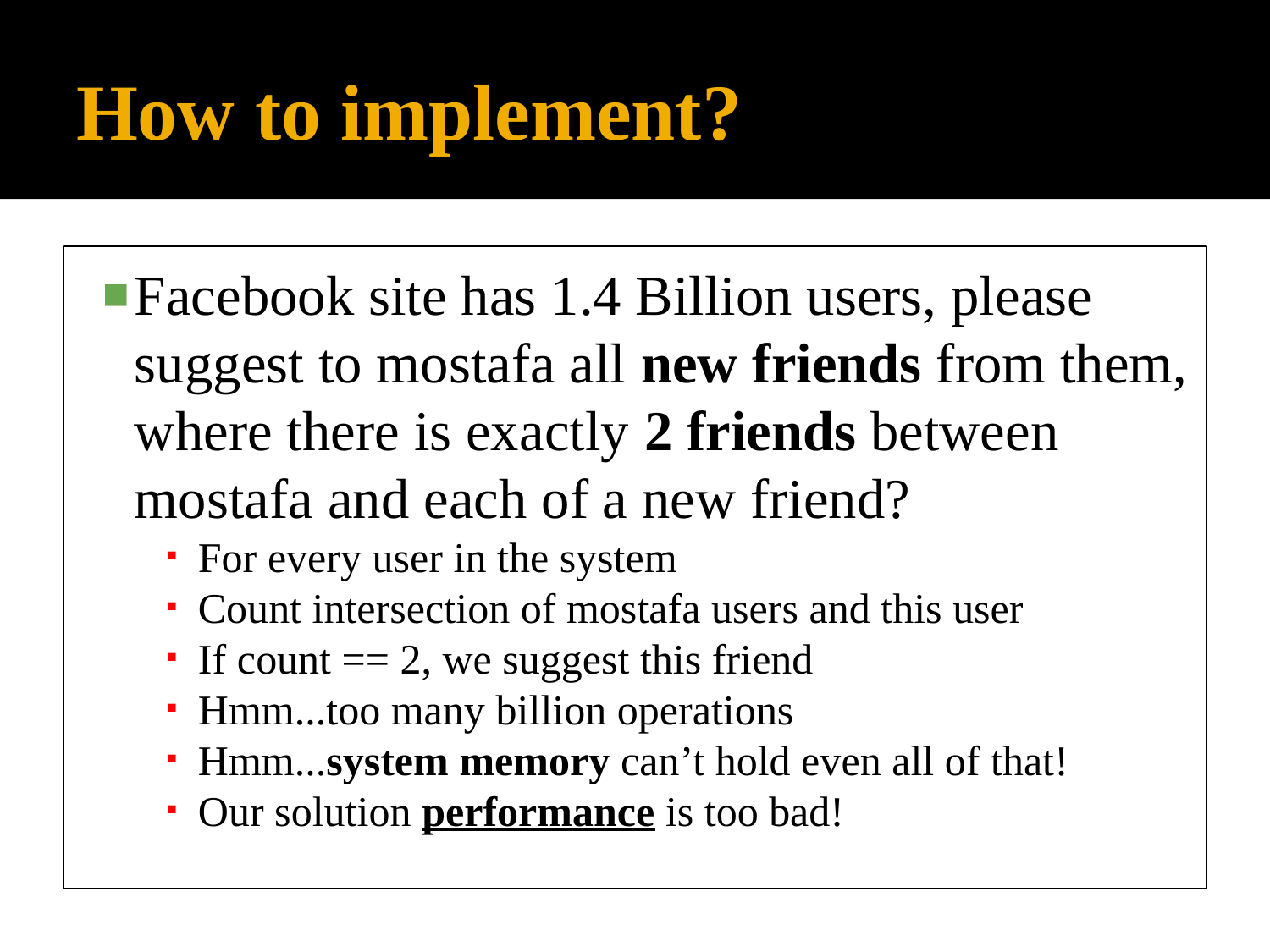

# How to implement?
Facebook site has 1.4 Billion users, please suggest to mostafa all new friends from them, where there is exactly 2 friends between mostafa and each of a new friend?
For every user in the system
Count intersection of mostafa users and this user
If count == 2, we suggest this friend
Hmm...too many billion operations
Hmm...system memory can’t hold even all of that!
Our solution performance is too bad!